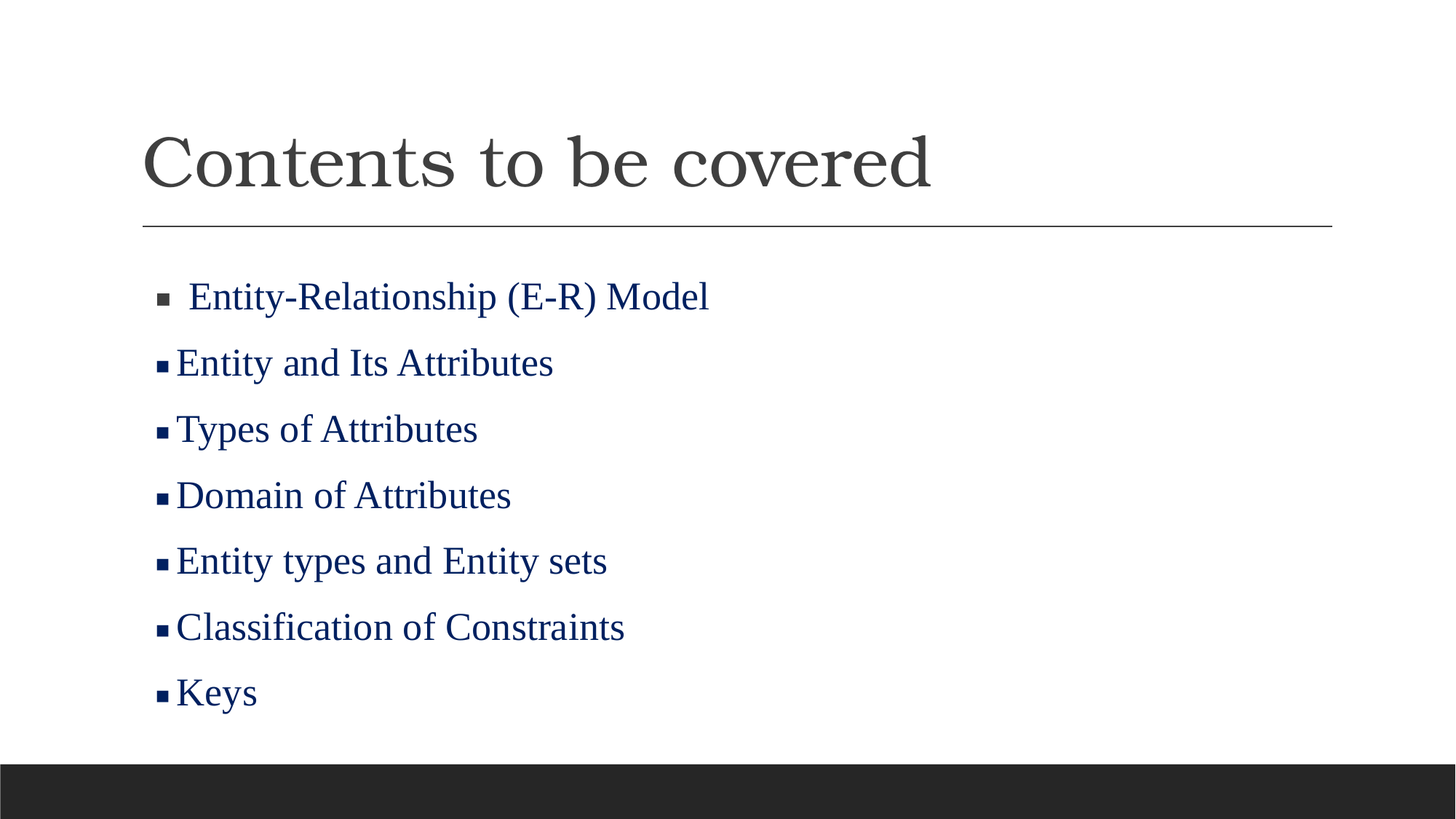

# Contents to be covered
 Entity-Relationship (E-R) Model
Entity and Its Attributes
Types of Attributes
Domain of Attributes
Entity types and Entity sets
Classification of Constraints
Keys